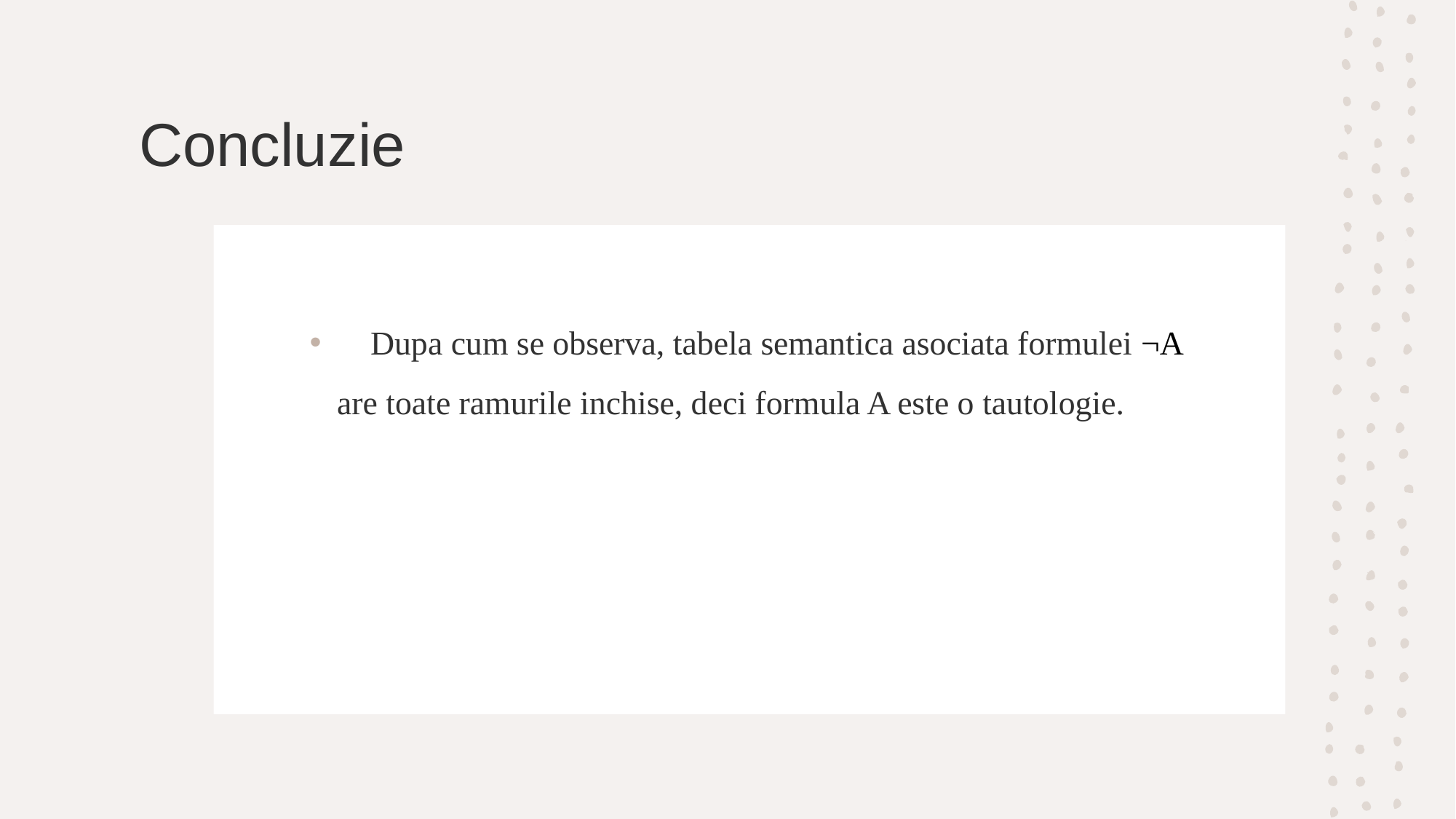

# Concluzie

    Dupa cum se observa, tabela semantica asociata formulei ¬A are toate ramurile inchise, deci formula A este o tautologie.